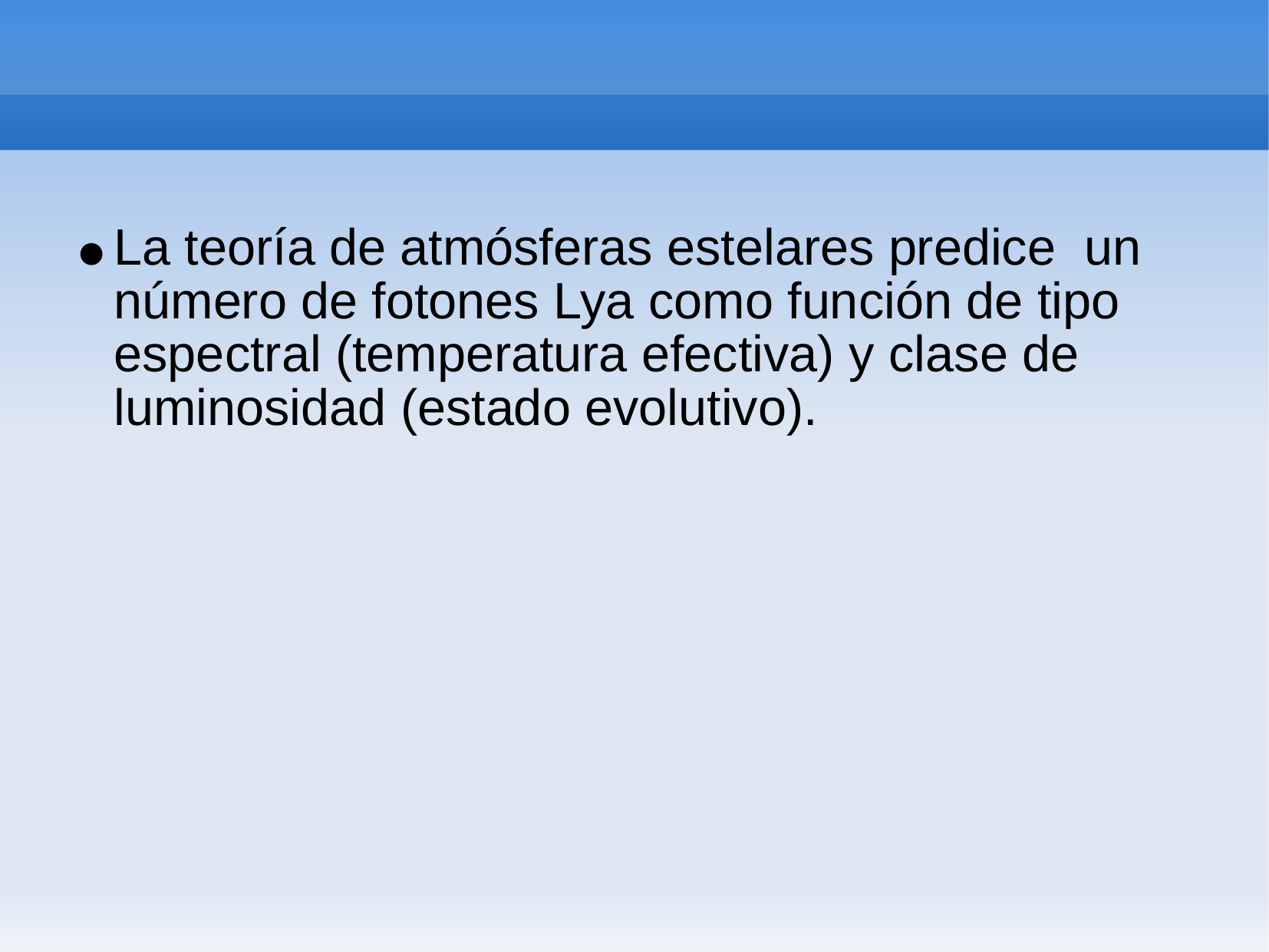

La teoría de atmósferas estelares predice  un número de fotones Lya como función de tipo espectral (temperatura efectiva) y clase de luminosidad (estado evolutivo).